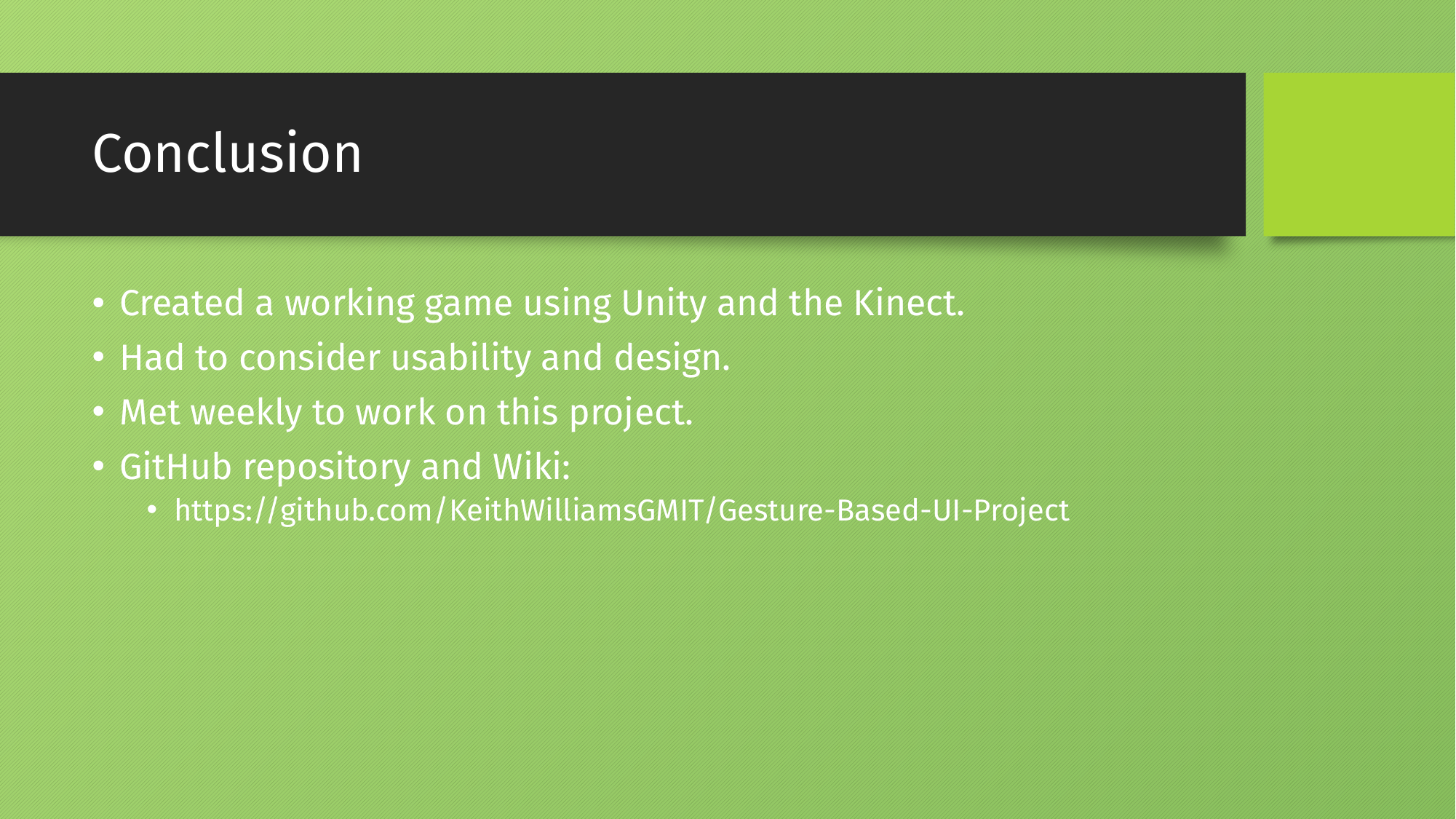

# Conclusion
Created a working game using Unity and the Kinect.
Had to consider usability and design.
Met weekly to work on this project.
GitHub repository and Wiki:
https://github.com/KeithWilliamsGMIT/Gesture-Based-UI-Project